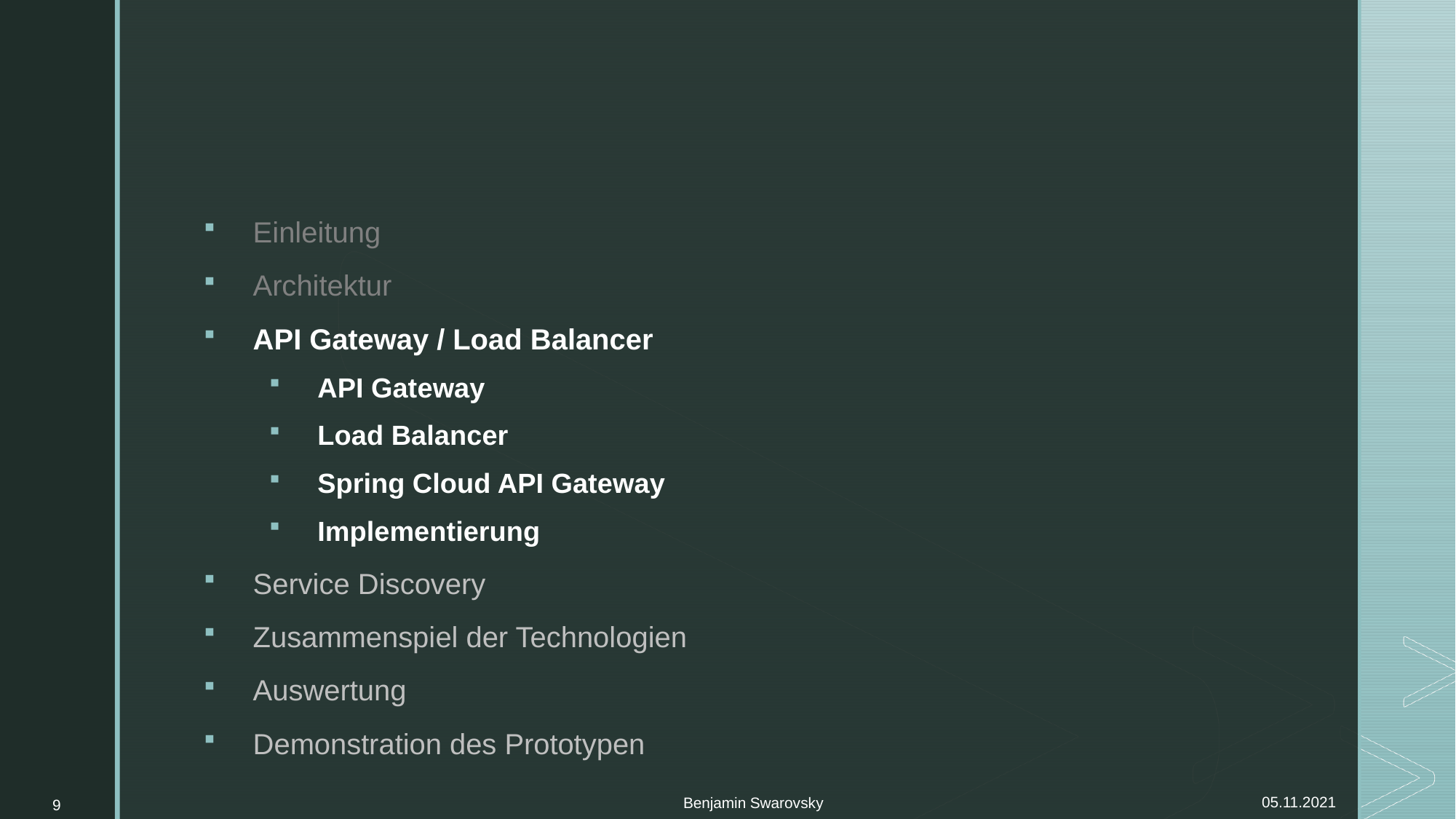

#
Einleitung
Architektur
API Gateway / Load Balancer
API Gateway
Load Balancer
Spring Cloud API Gateway
Implementierung
Service Discovery
Zusammenspiel der Technologien
Auswertung
Demonstration des Prototypen

Benjamin Swarovsky
9
05.11.2021